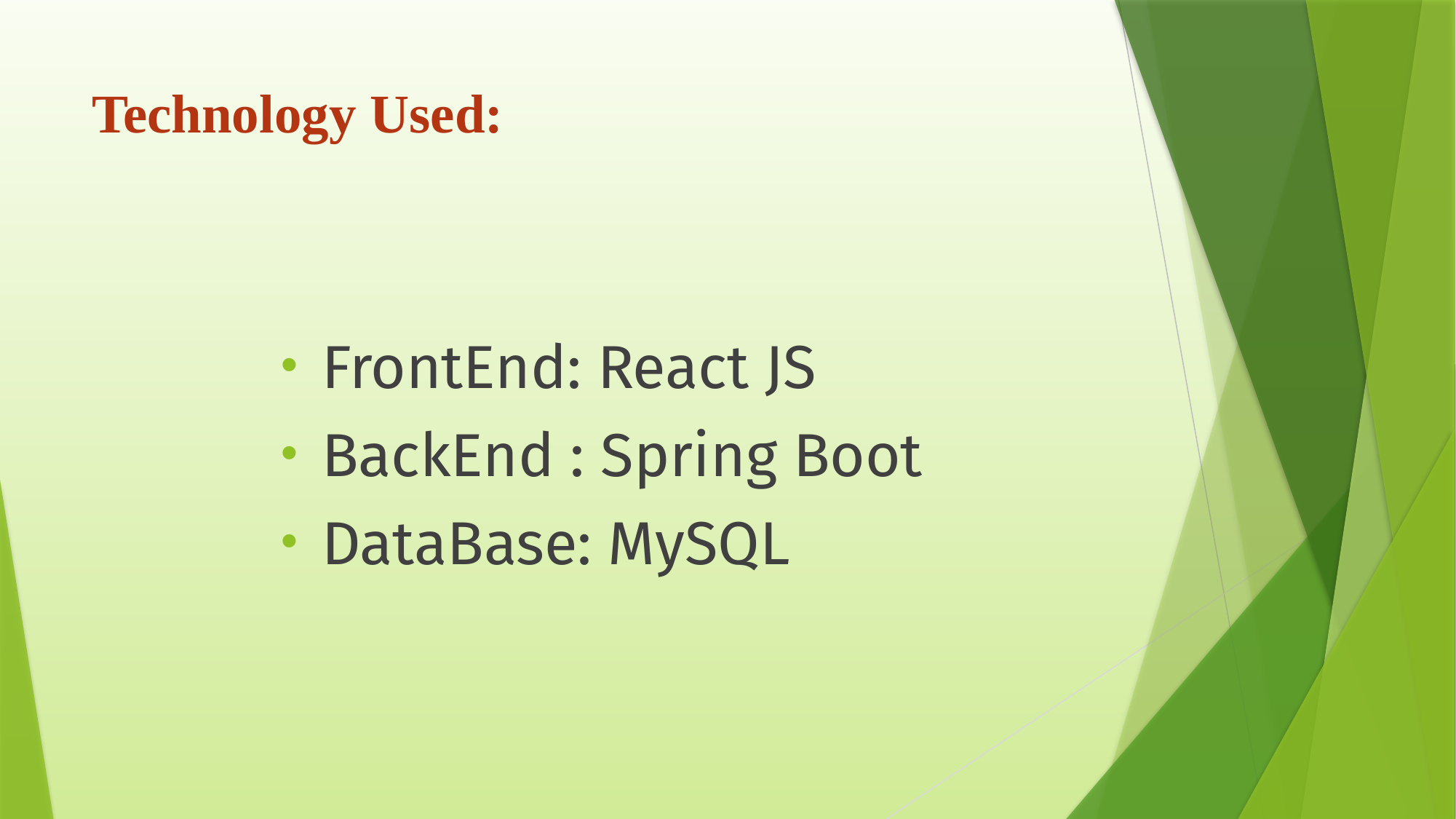

# Technology Used:
FrontEnd: React JS
BackEnd : Spring Boot
DataBase: MySQL